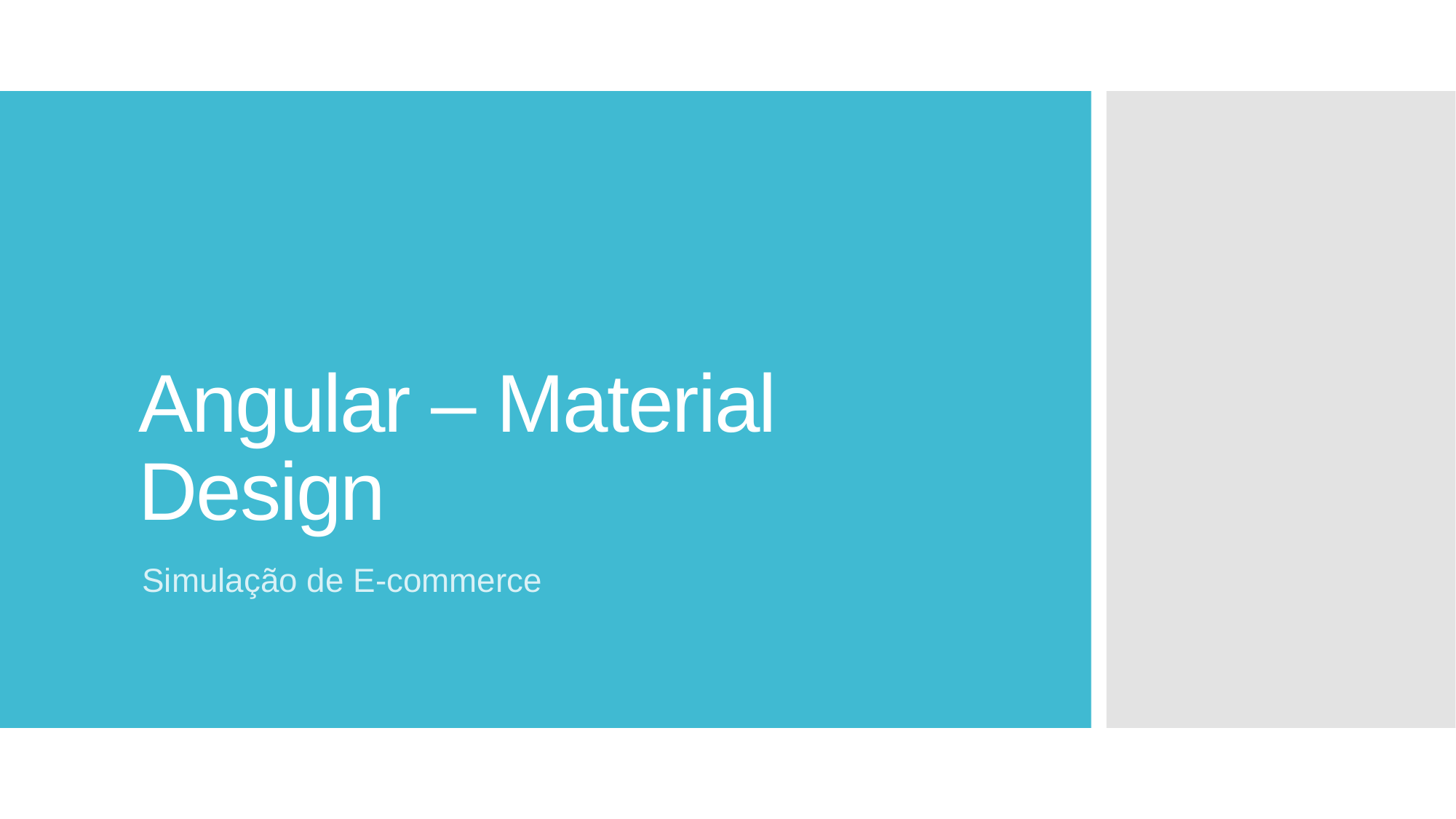

# Angular – Material Design
Simulação de E-commerce